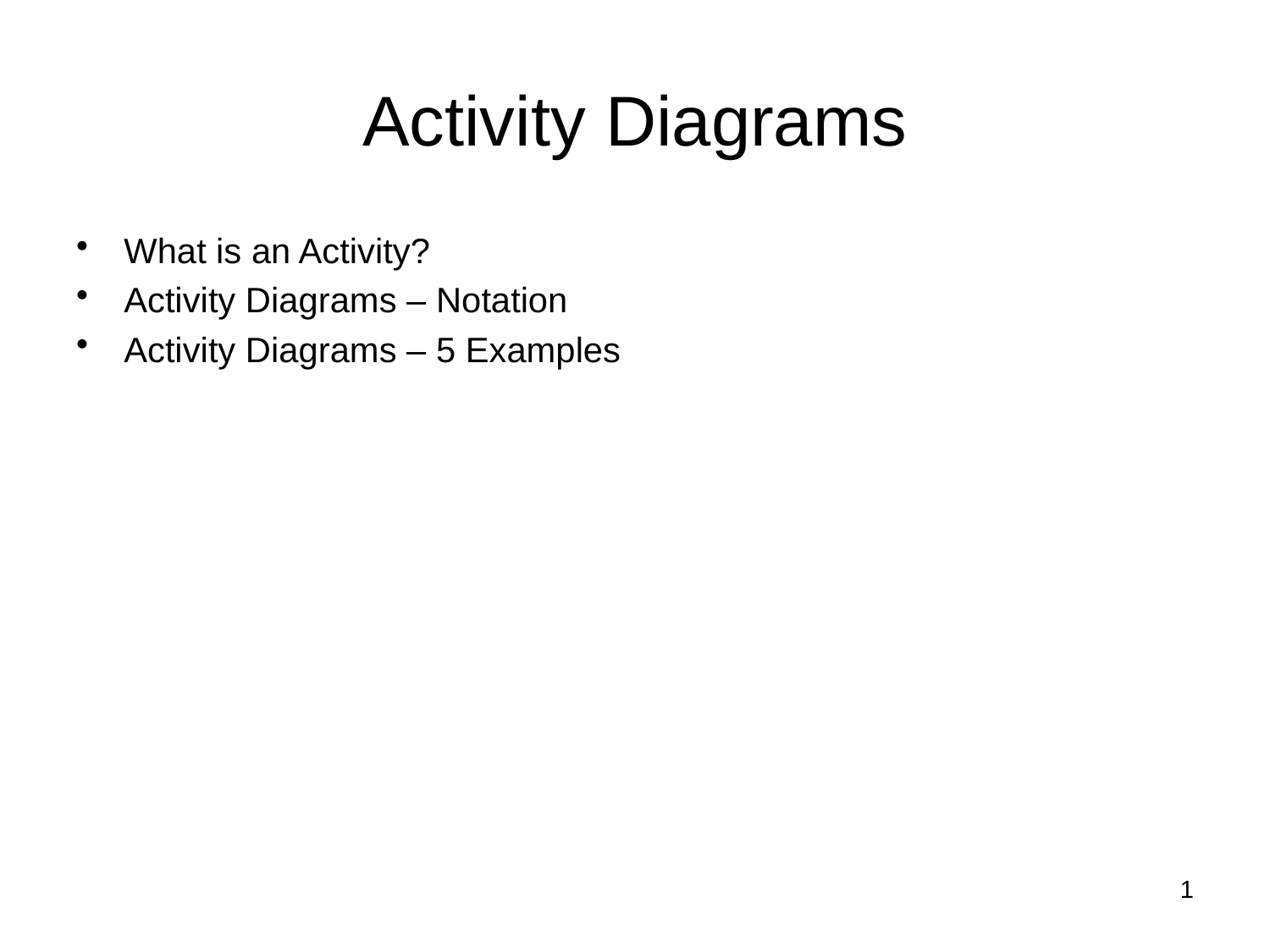

# Activity Diagrams
What is an Activity?
Activity Diagrams – Notation
Activity Diagrams – 5 Examples
1